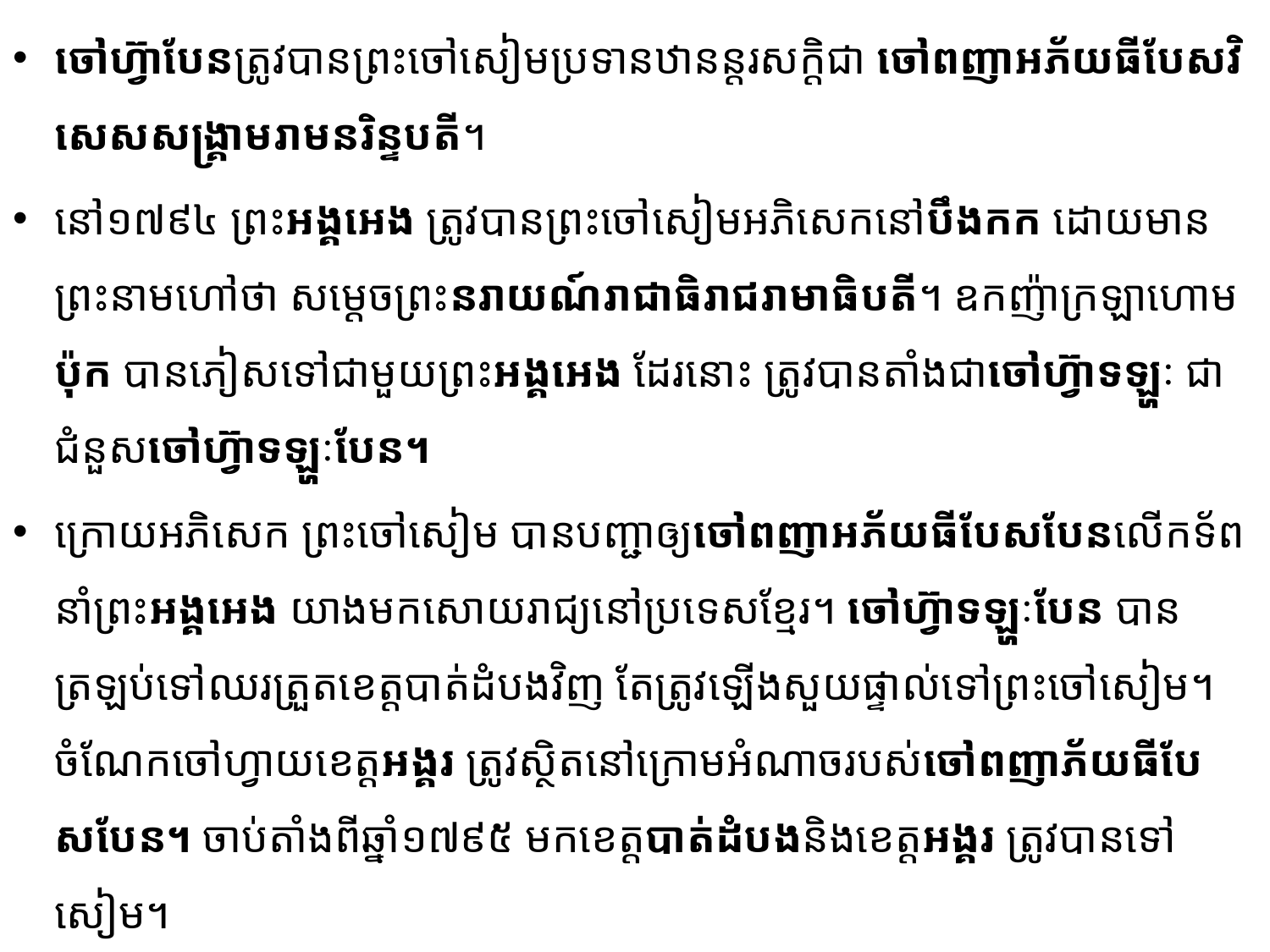

ចៅហ៊្វាបែនត្រូវបានព្រះចៅសៀមប្រទានឋានន្តរសក្តិជា ចៅពញាអភ័យធីបែសវិសេស​សង្គ្រាម​រាមន​រិន្ទបតី។
នៅ១៧៩៤ ព្រះអង្គអេង ត្រូវបានព្រះចៅសៀមអភិសេកនៅបឹងកក ដោយមានព្រះនាមហៅថា សម្តេច​ព្រះនរាយណ៍រាជាធិរាជរាមាធិបតី។ ឧកញ៉ាក្រឡាហោម ប៉ុក បានភៀសទៅជាមួយព្រះអង្គអេង ដែរនោះ ត្រូវ​បាន​តាំងជាចៅហ៊្វាទឡ្ហៈ ជាជំនួសចៅហ៊្វាទឡ្ហៈបែន។
ក្រោយអភិសេក ព្រះចៅសៀម បានបញ្ជាឲ្យចៅពញាអភ័យធីបែសបែនលើកទ័ពនាំព្រះអង្គអេង យាង​មកសោយរាជ្យនៅប្រទេសខ្មែរ។ ចៅហ៊្វាទឡ្ហៈបែន បានត្រឡប់ទៅឈរត្រួតខេត្តបាត់ដំបងវិញ តែត្រូវឡើងសួយ​ផ្ទាល់​ទៅព្រះចៅសៀម។ ចំណែកចៅហ្វាយខេត្តអង្គរ ត្រូវស្ថិតនៅក្រោមអំណាចរបស់ចៅពញាភ័យធីបែសបែន។ ចាប់តាំងពីឆ្នាំ១៧៩៥ មកខេត្តបាត់ដំបងនិងខេត្តអង្គរ ត្រូវបានទៅសៀម។